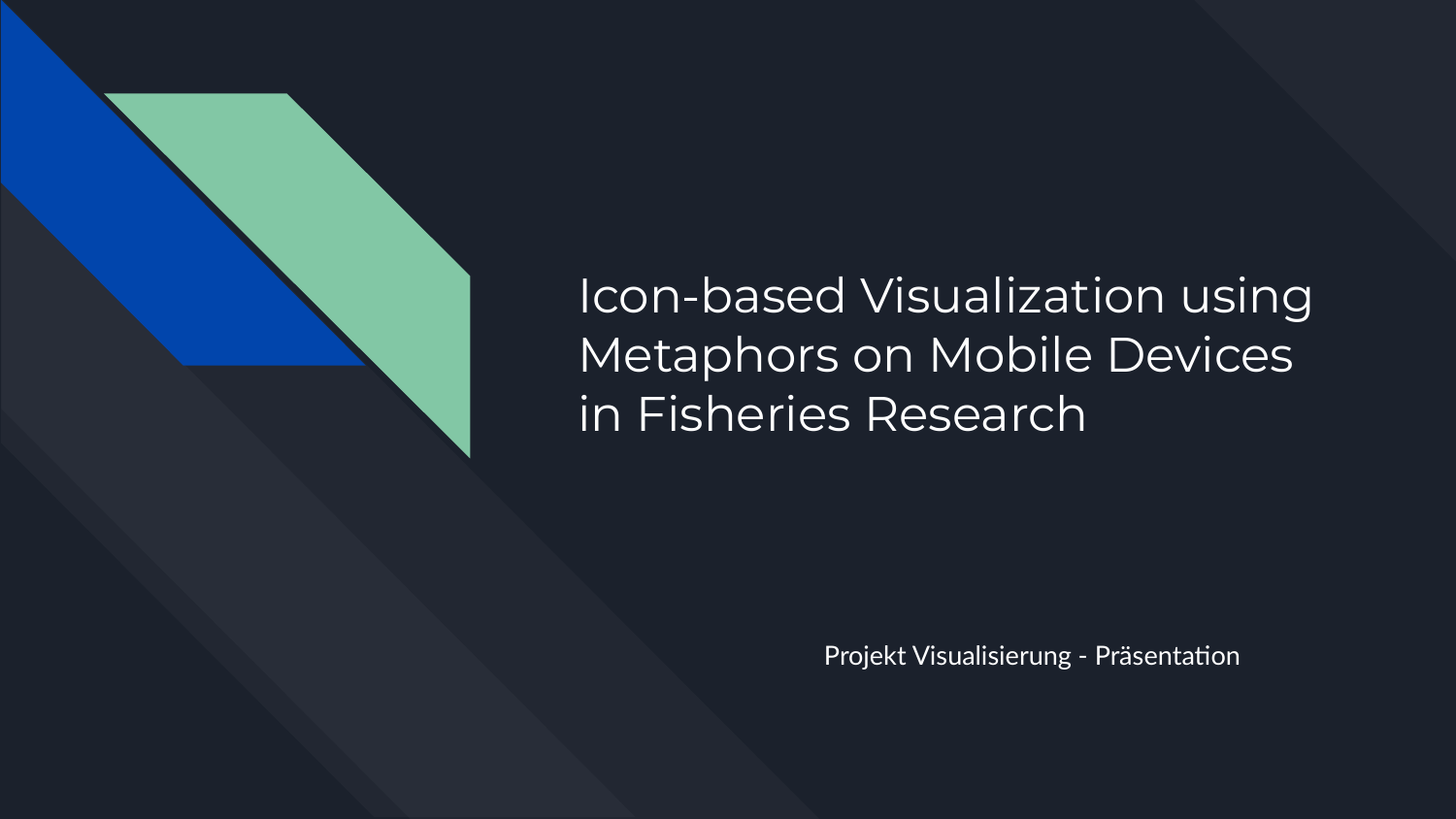

# Icon-based Visualization using Metaphors on Mobile Devices in Fisheries Research
Projekt Visualisierung - Präsentation